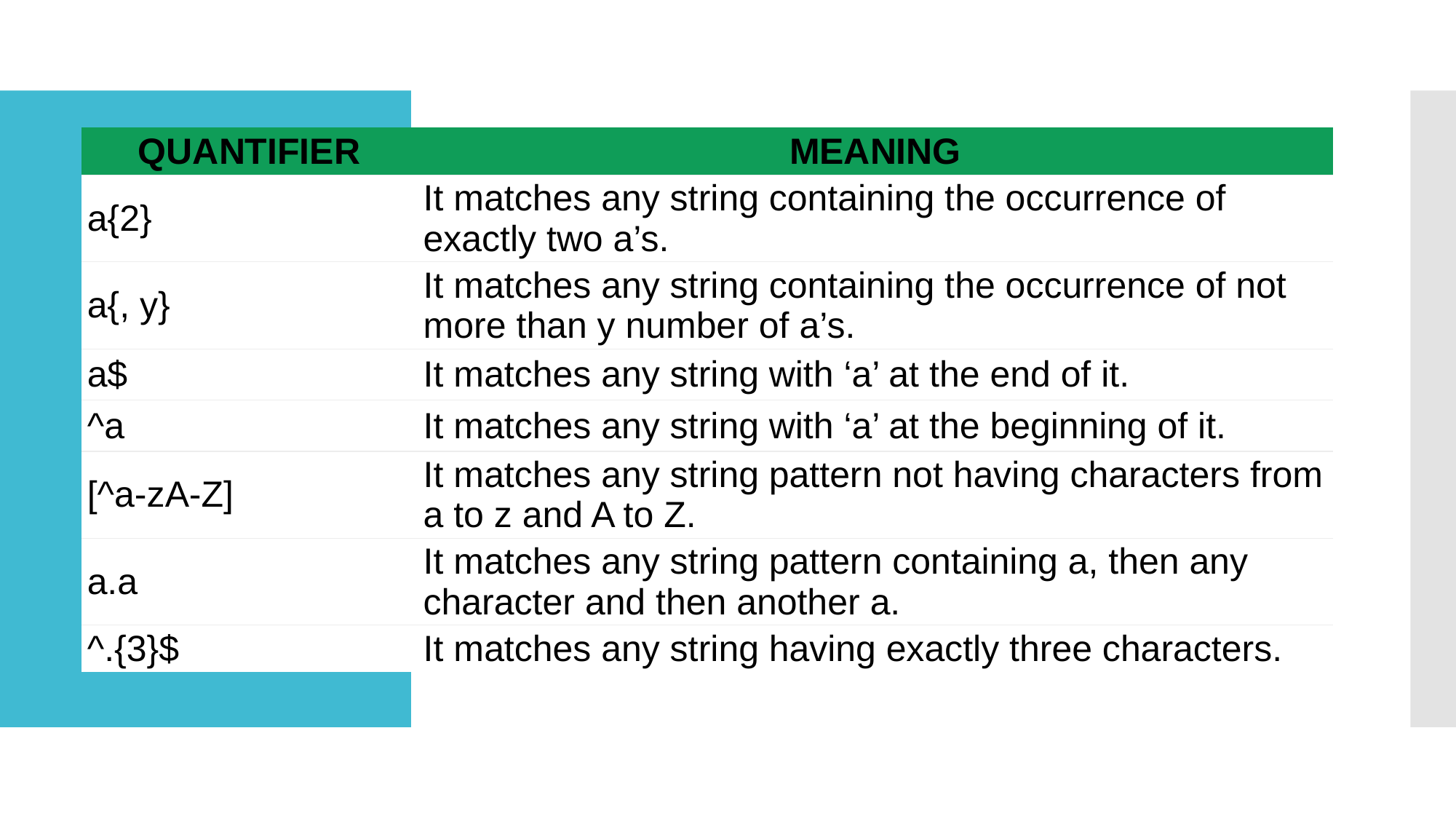

| QUANTIFIER | MEANING |
| --- | --- |
| a{2} | It matches any string containing the occurrence of exactly two a’s. |
| a{, y} | It matches any string containing the occurrence of not more than y number of a’s. |
| a$ | It matches any string with ‘a’ at the end of it. |
| ^a | It matches any string with ‘a’ at the beginning of it. |
| [^a-zA-Z] | It matches any string pattern not having characters from a to z and A to Z. |
| a.a | It matches any string pattern containing a, then any character and then another a. |
| ^.{3}$ | It matches any string having exactly three characters. |